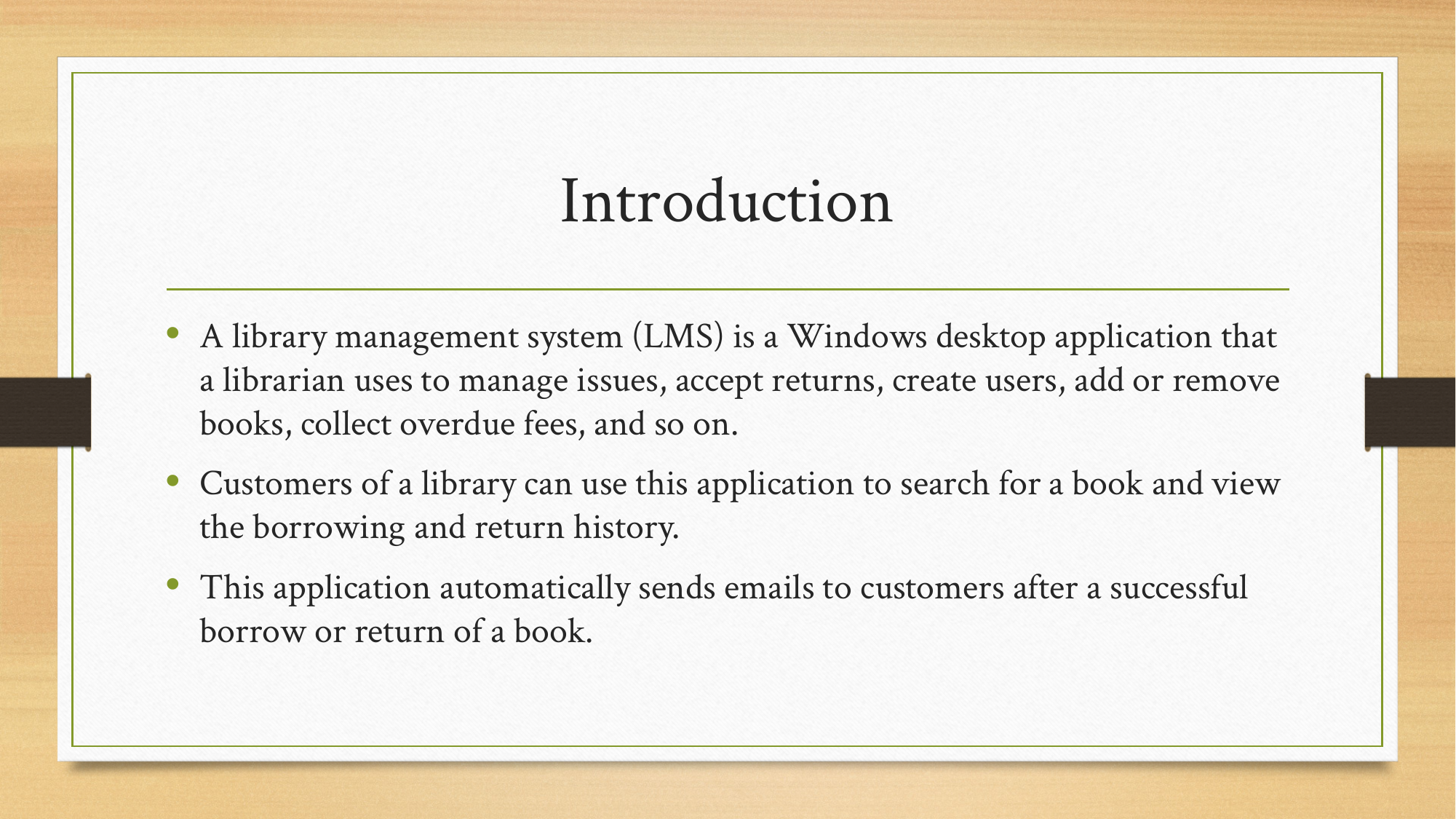

# Introduction
A library management system (LMS) is a Windows desktop application that a librarian uses to manage issues, accept returns, create users, add or remove books, collect overdue fees, and so on.
Customers of a library can use this application to search for a book and view the borrowing and return history.
This application automatically sends emails to customers after a successful borrow or return of a book.